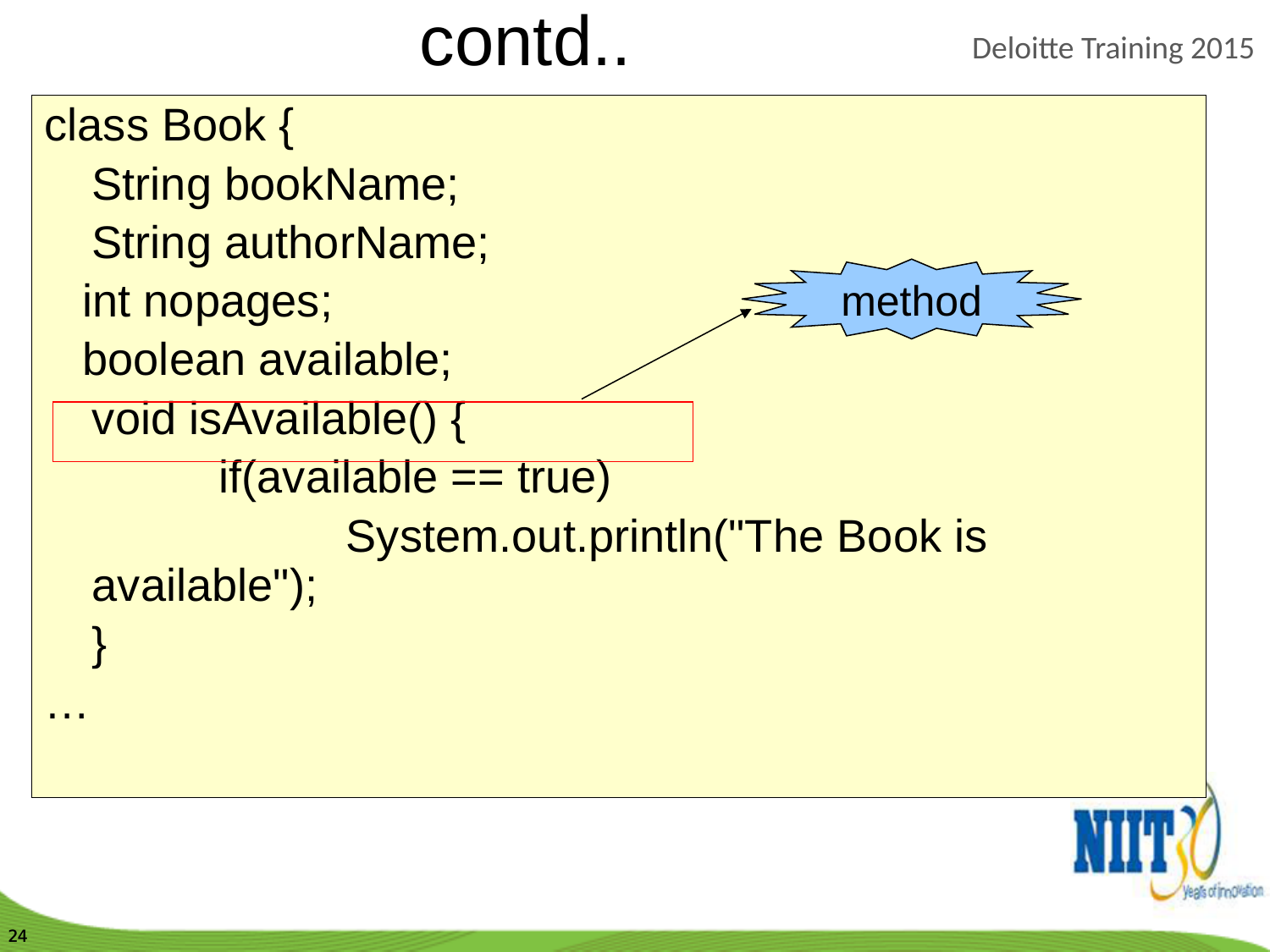

contd..
class Book {
	String bookName;
	String authorName;
   int nopages;
   boolean available;
	void isAvailable() {
		if(available == true)
			System.out.println("The Book is available");
	}
…
method